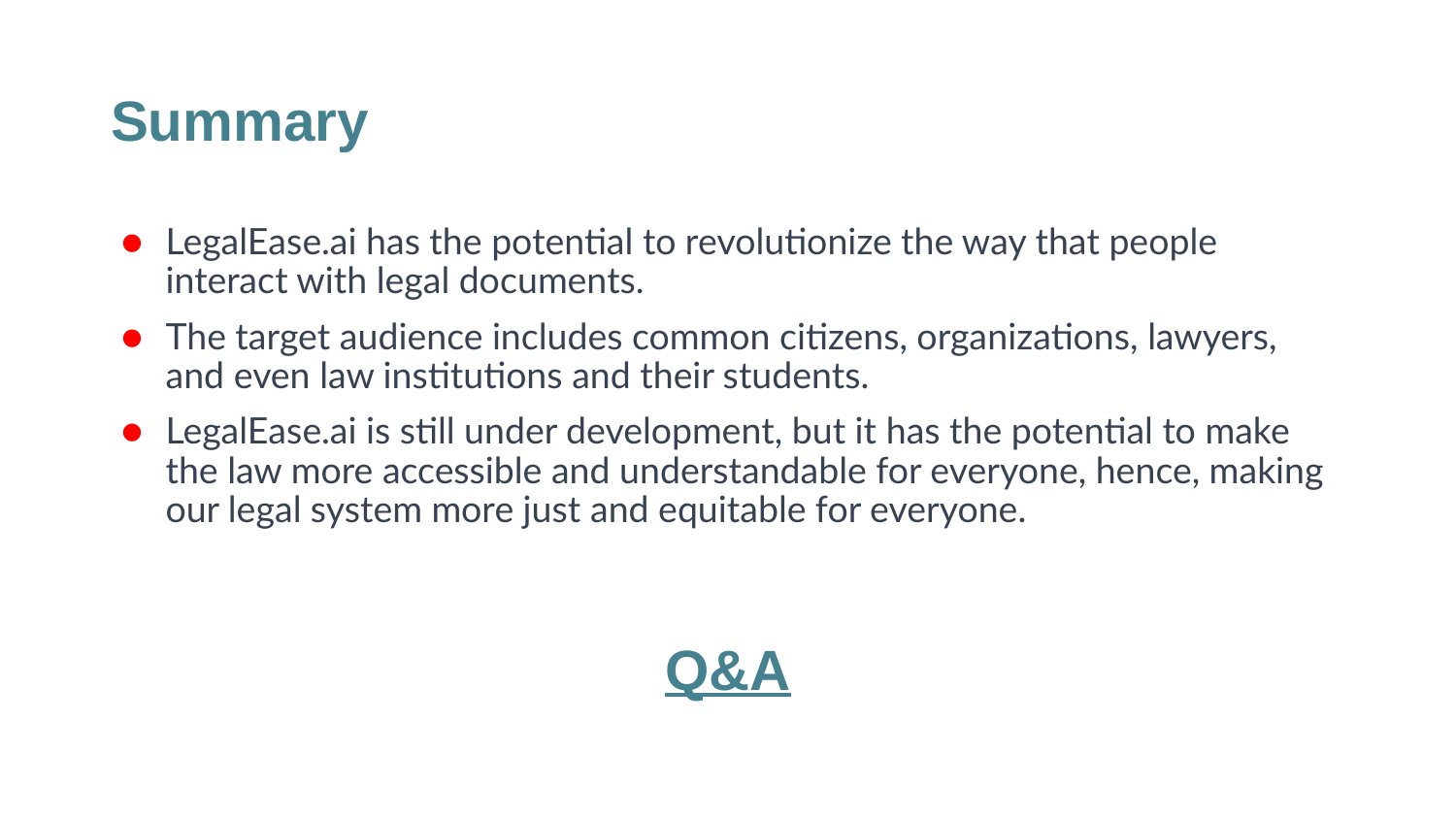

# Summary
LegalEase.ai has the potential to revolutionize the way that people interact with legal documents.
The target audience includes common citizens, organizations, lawyers, and even law institutions and their students.
LegalEase.ai is still under development, but it has the potential to make the law more accessible and understandable for everyone, hence, making our legal system more just and equitable for everyone.

Q&A